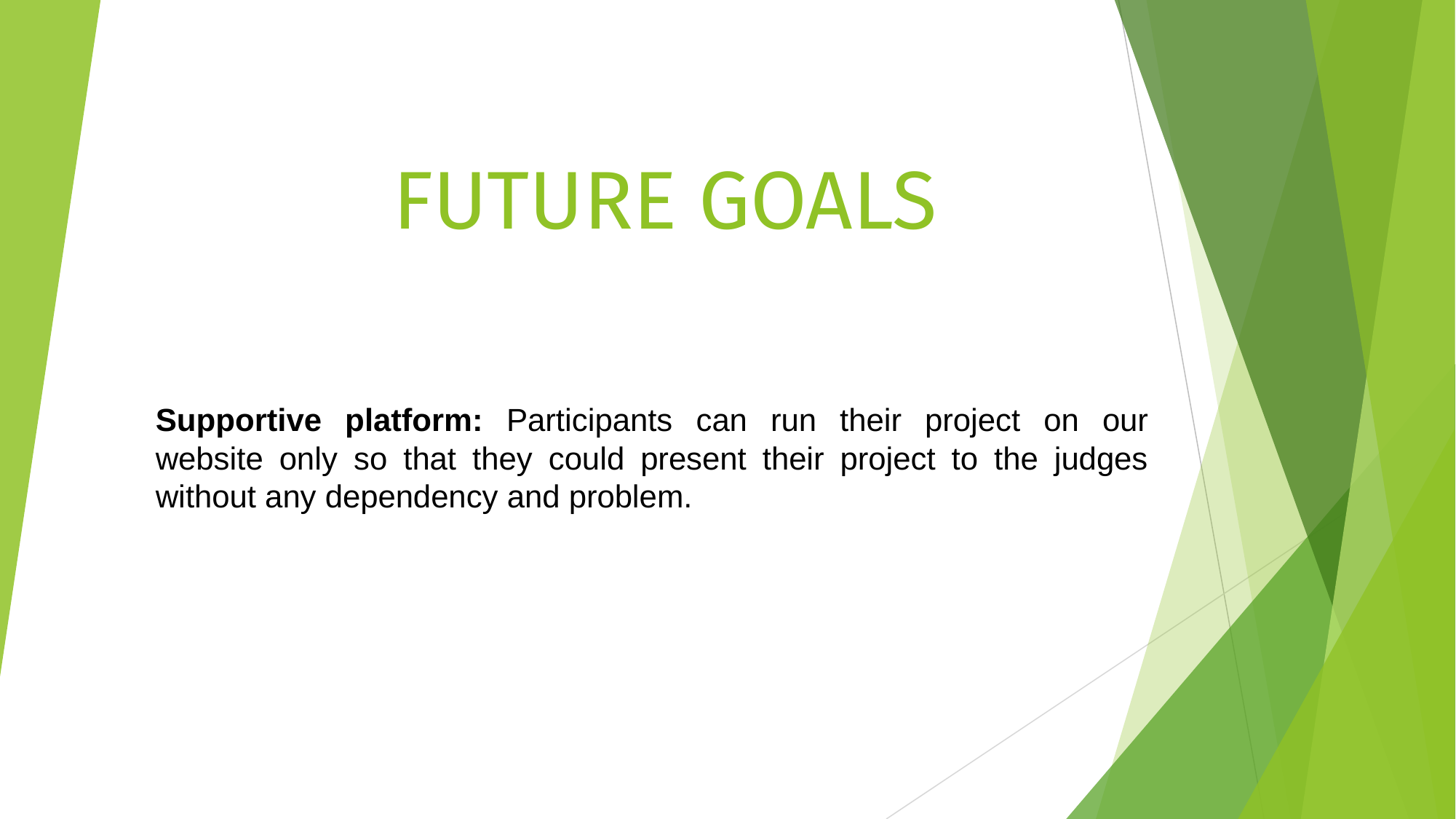

# FUTURE GOALS
Supportive platform: Participants can run their project on our website only so that they could present their project to the judges without any dependency and problem.